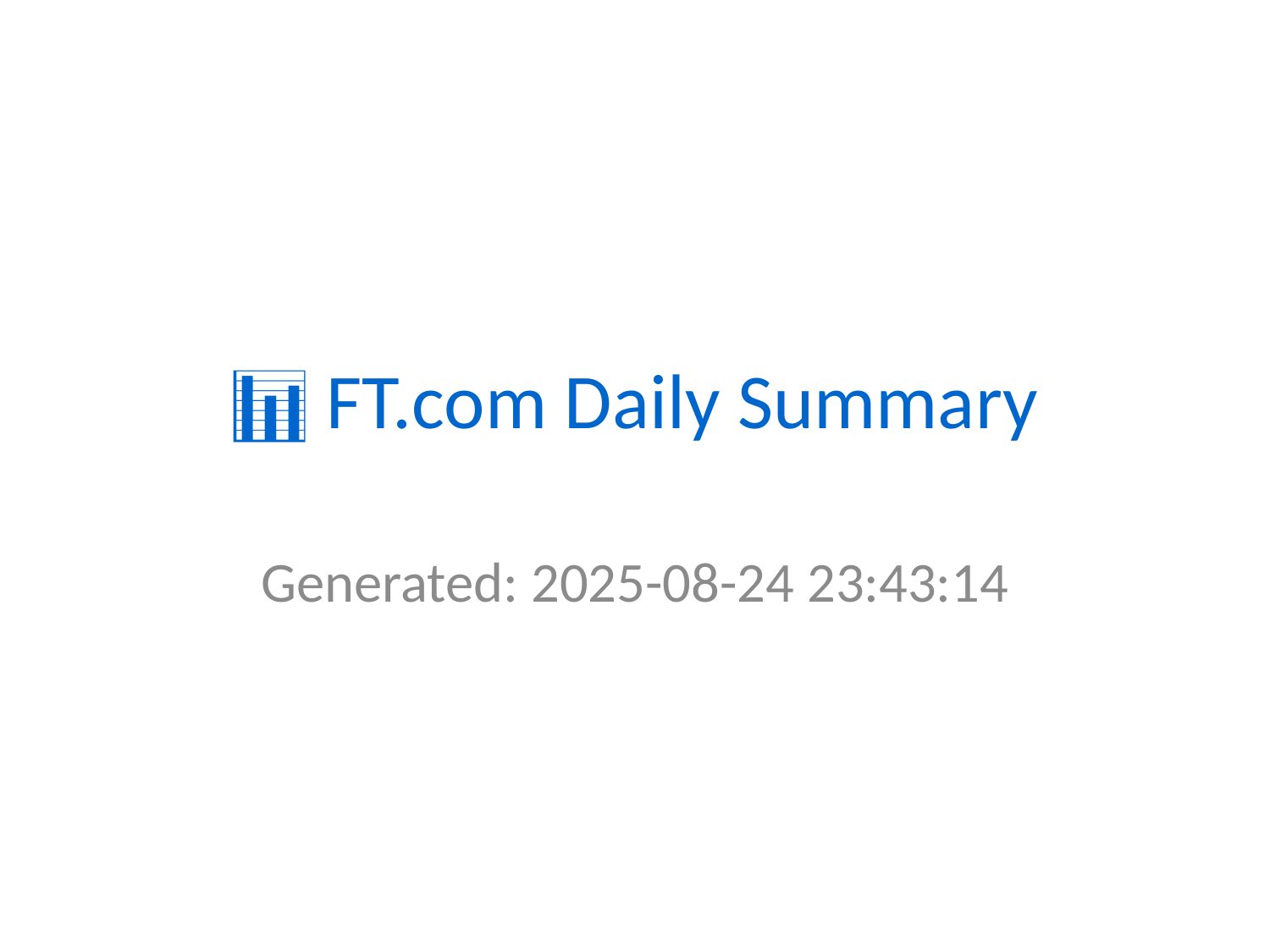

# 📊 FT.com Daily Summary
Generated: 2025-08-24 23:43:14